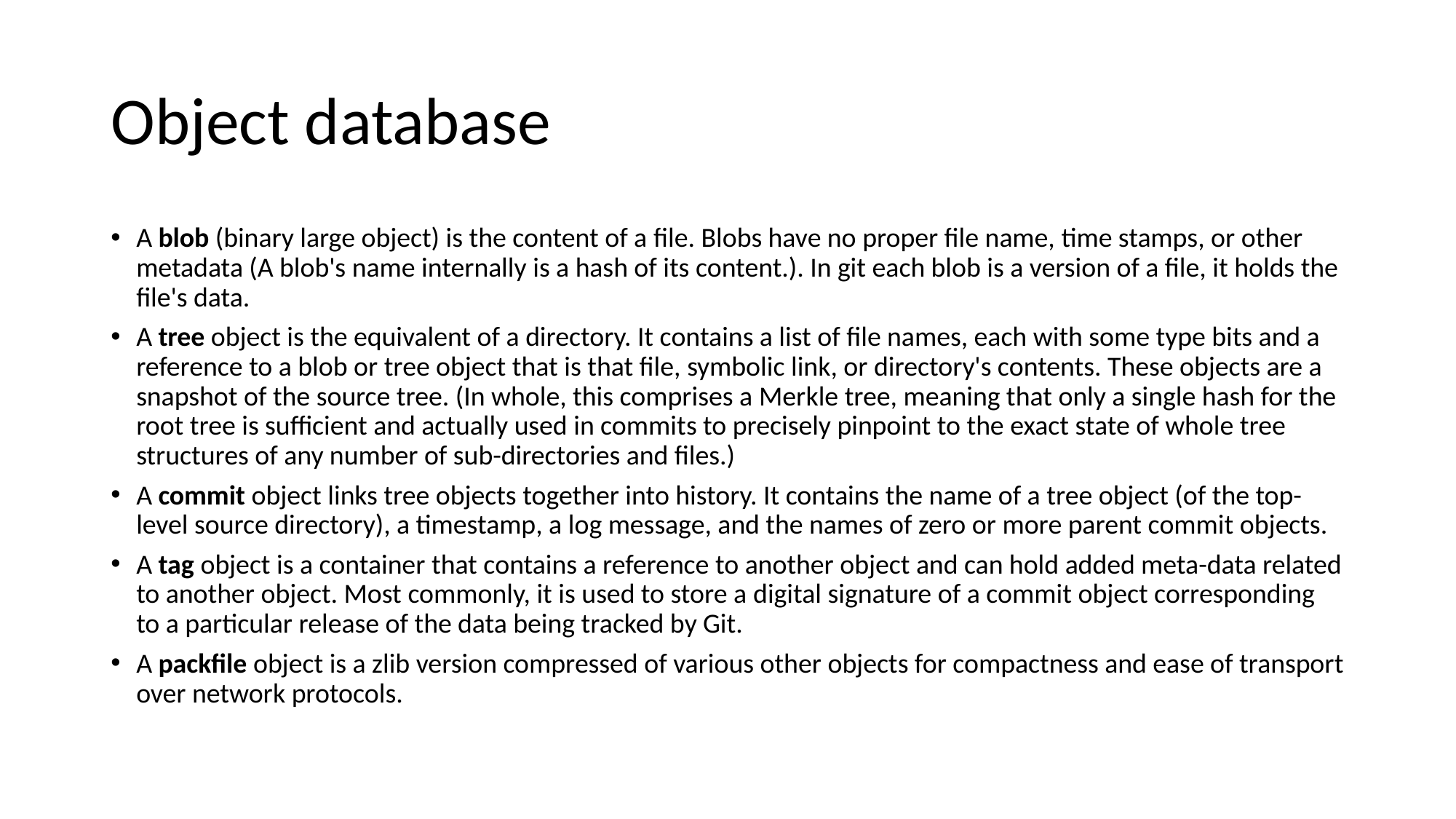

# Object database
A blob (binary large object) is the content of a file. Blobs have no proper file name, time stamps, or other metadata (A blob's name internally is a hash of its content.). In git each blob is a version of a file, it holds the file's data.
A tree object is the equivalent of a directory. It contains a list of file names, each with some type bits and a reference to a blob or tree object that is that file, symbolic link, or directory's contents. These objects are a snapshot of the source tree. (In whole, this comprises a Merkle tree, meaning that only a single hash for the root tree is sufficient and actually used in commits to precisely pinpoint to the exact state of whole tree structures of any number of sub-directories and files.)
A commit object links tree objects together into history. It contains the name of a tree object (of the top-level source directory), a timestamp, a log message, and the names of zero or more parent commit objects.
A tag object is a container that contains a reference to another object and can hold added meta-data related to another object. Most commonly, it is used to store a digital signature of a commit object corresponding to a particular release of the data being tracked by Git.
A packfile object is a zlib version compressed of various other objects for compactness and ease of transport over network protocols.